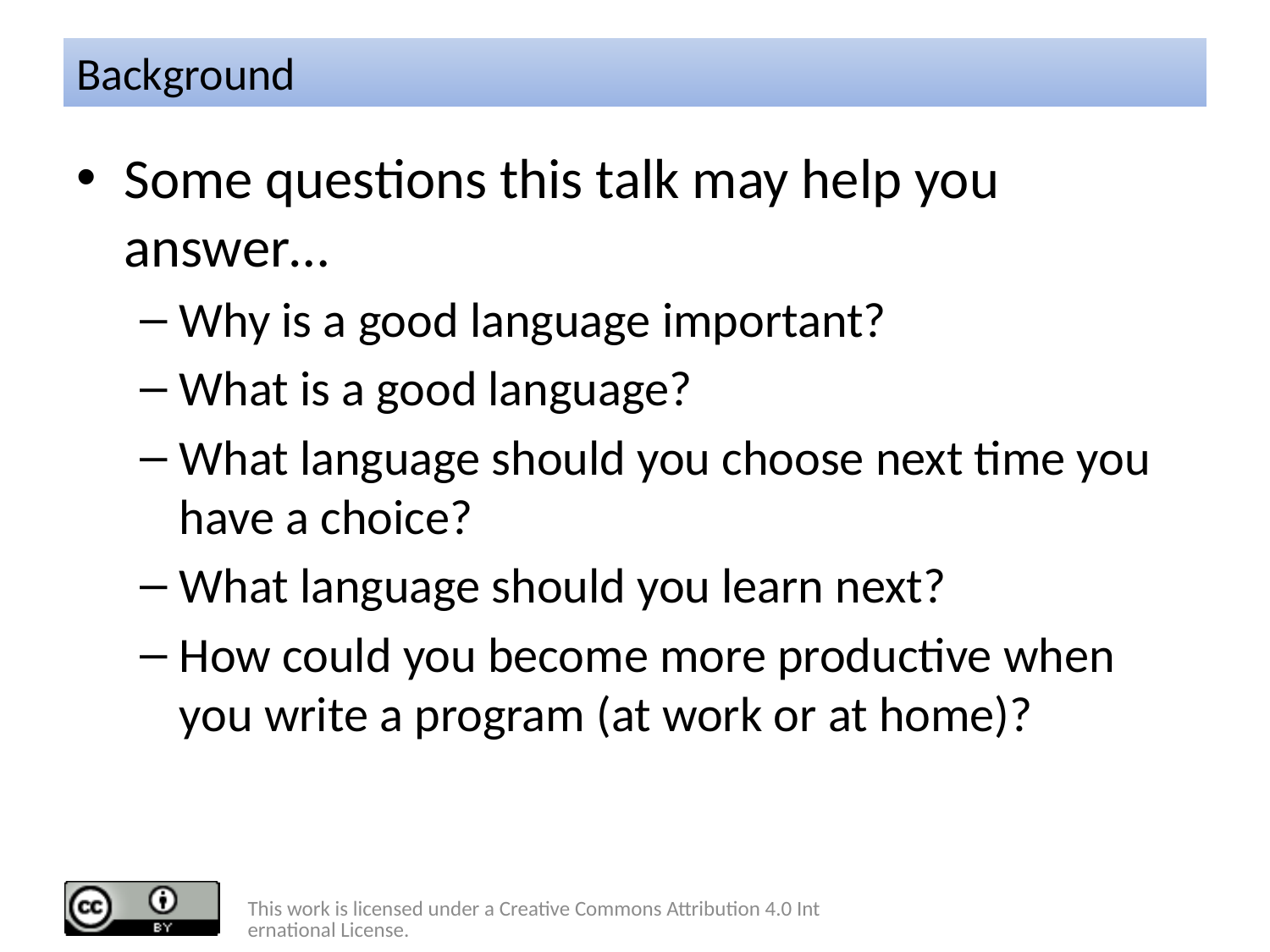

# Background
Some questions this talk may help you answer…
Why is a good language important?
What is a good language?
What language should you choose next time you have a choice?
What language should you learn next?
How could you become more productive when you write a program (at work or at home)?
This work is licensed under a Creative Commons Attribution 4.0 International License.